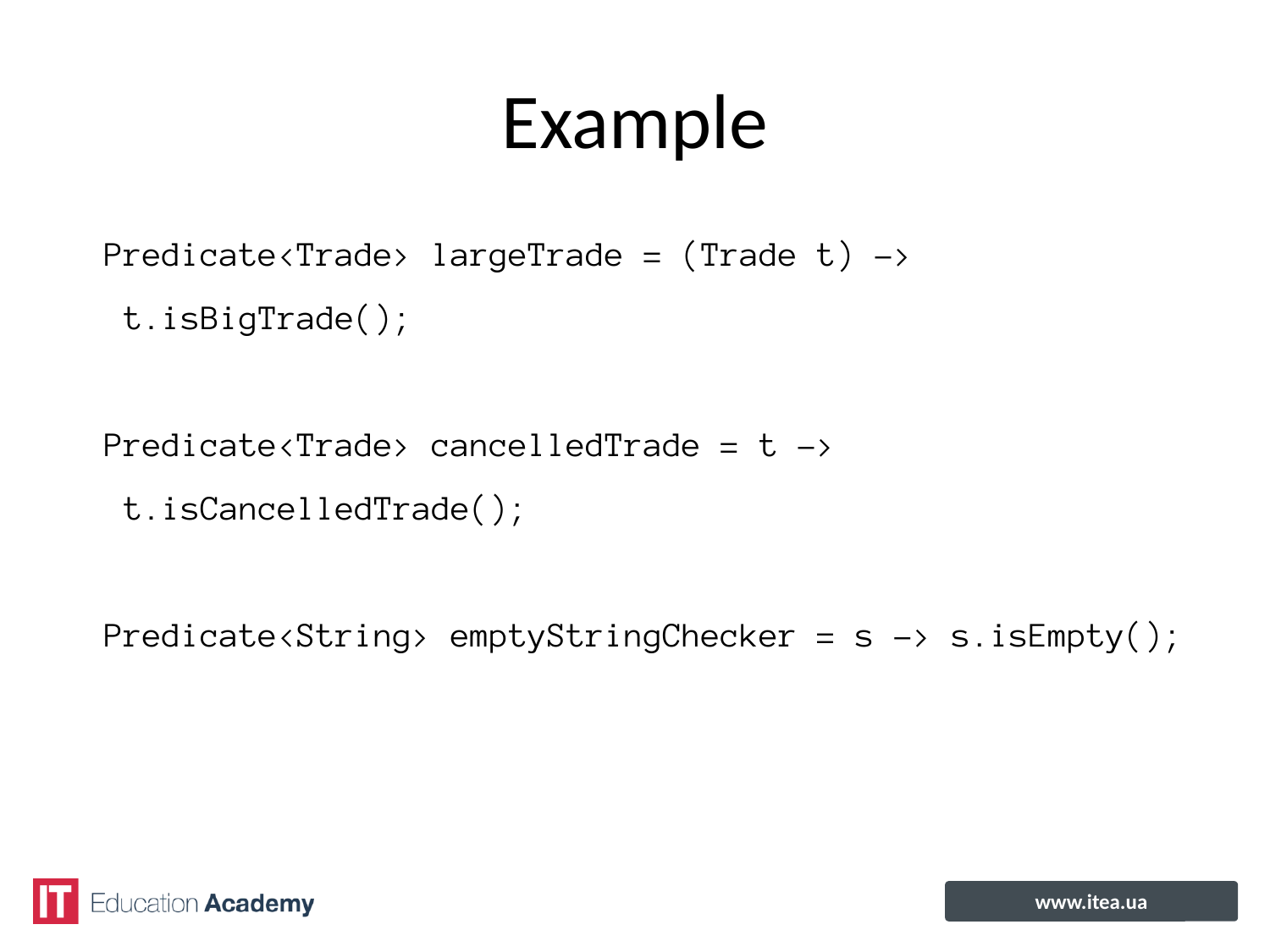

# Example
Predicate<Trade> largeTrade = (Trade t) -> t.isBigTrade();

Predicate<Trade> cancelledTrade = t -> t.isCancelledTrade();

Predicate<String> emptyStringChecker = s -> s.isEmpty();